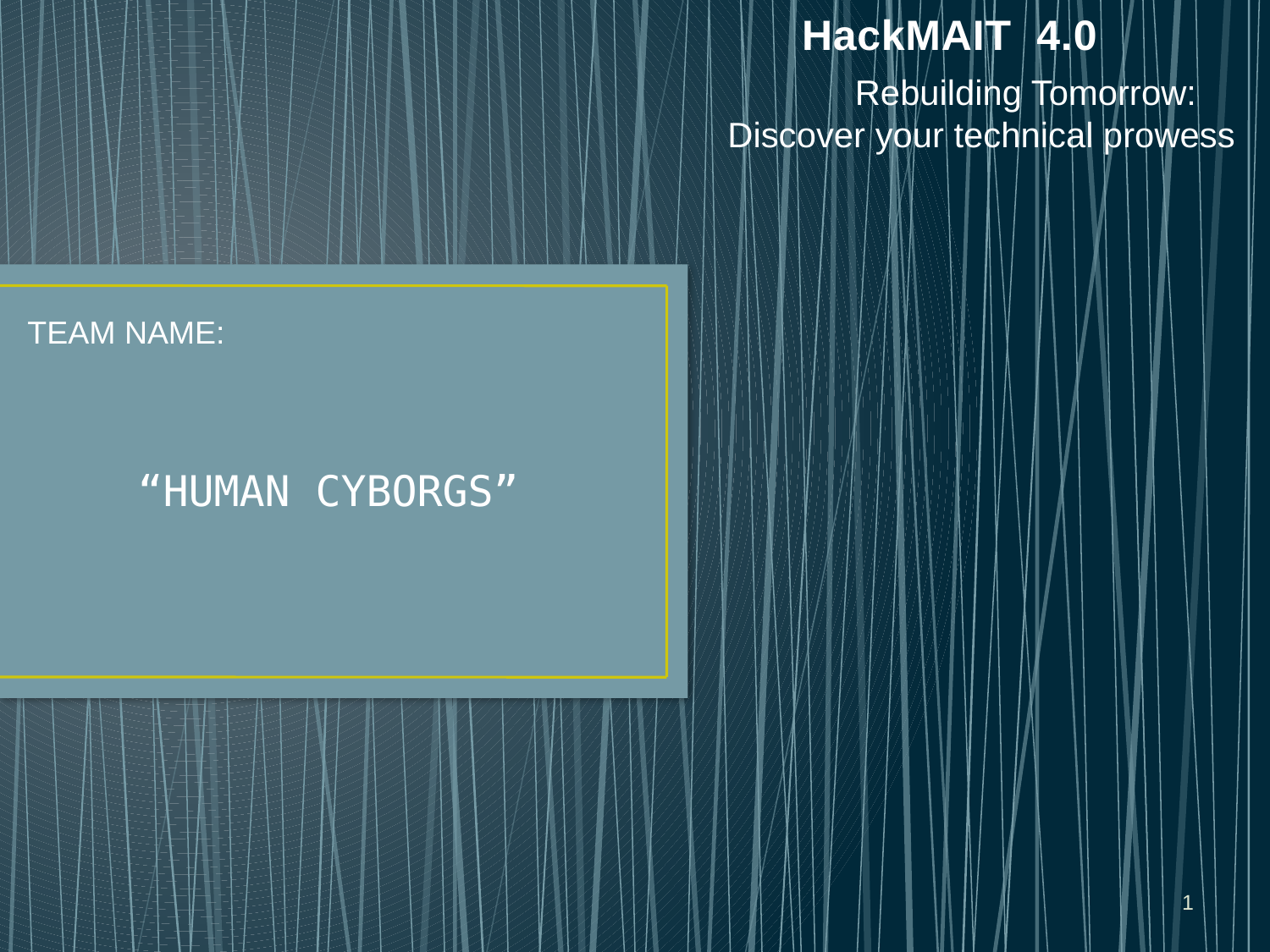

HackMAIT  4.0
Rebuilding Tomorrow:
Discover your technical prowess
TEAM NAME:

             “HUMAN CYBORGS”
1